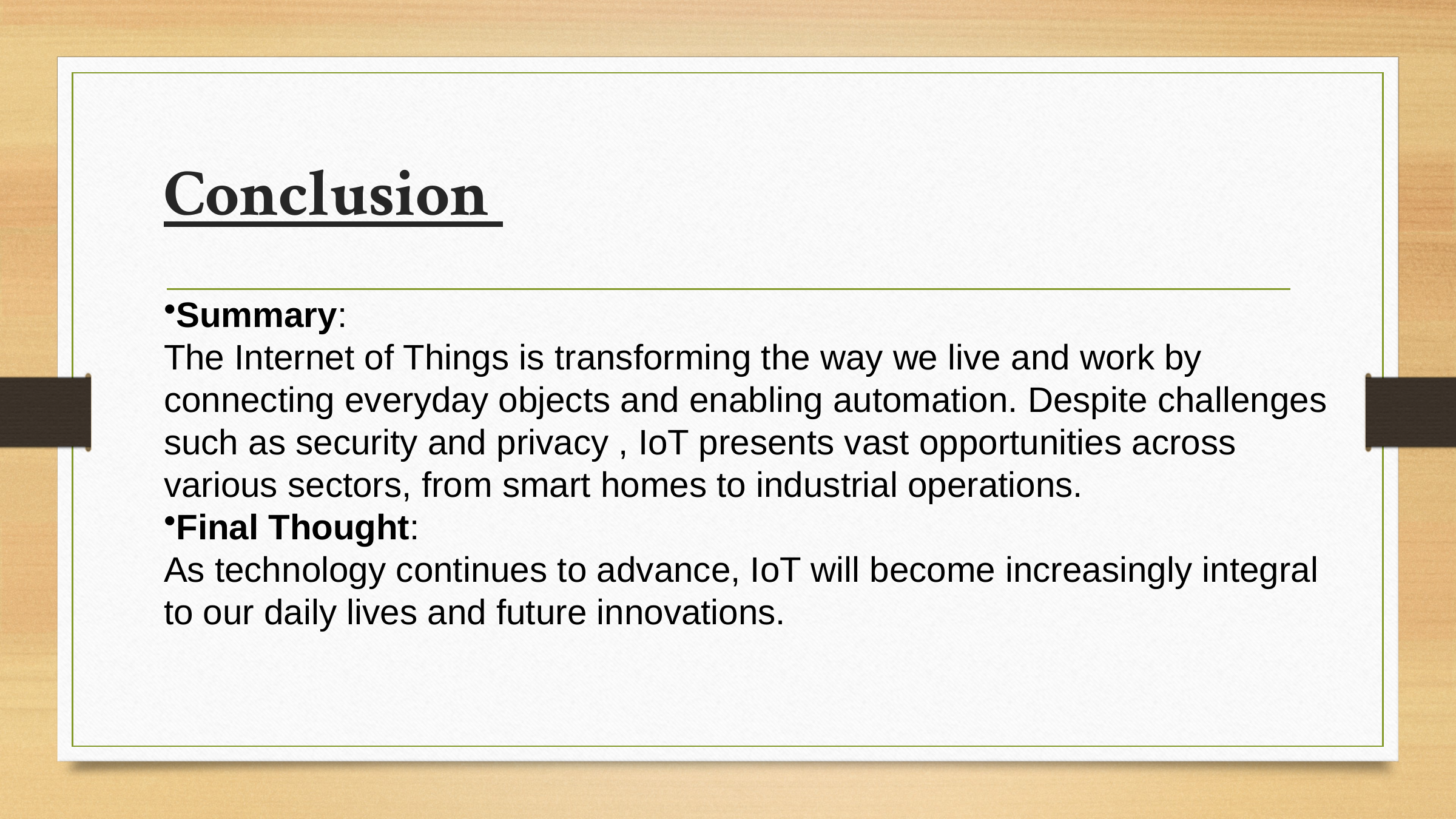

# Conclusion
Summary:
The Internet of Things is transforming the way we live and work by connecting everyday objects and enabling automation. Despite challenges such as security and privacy , IoT presents vast opportunities across various sectors, from smart homes to industrial operations.
Final Thought:
As technology continues to advance, IoT will become increasingly integral to our daily lives and future innovations.